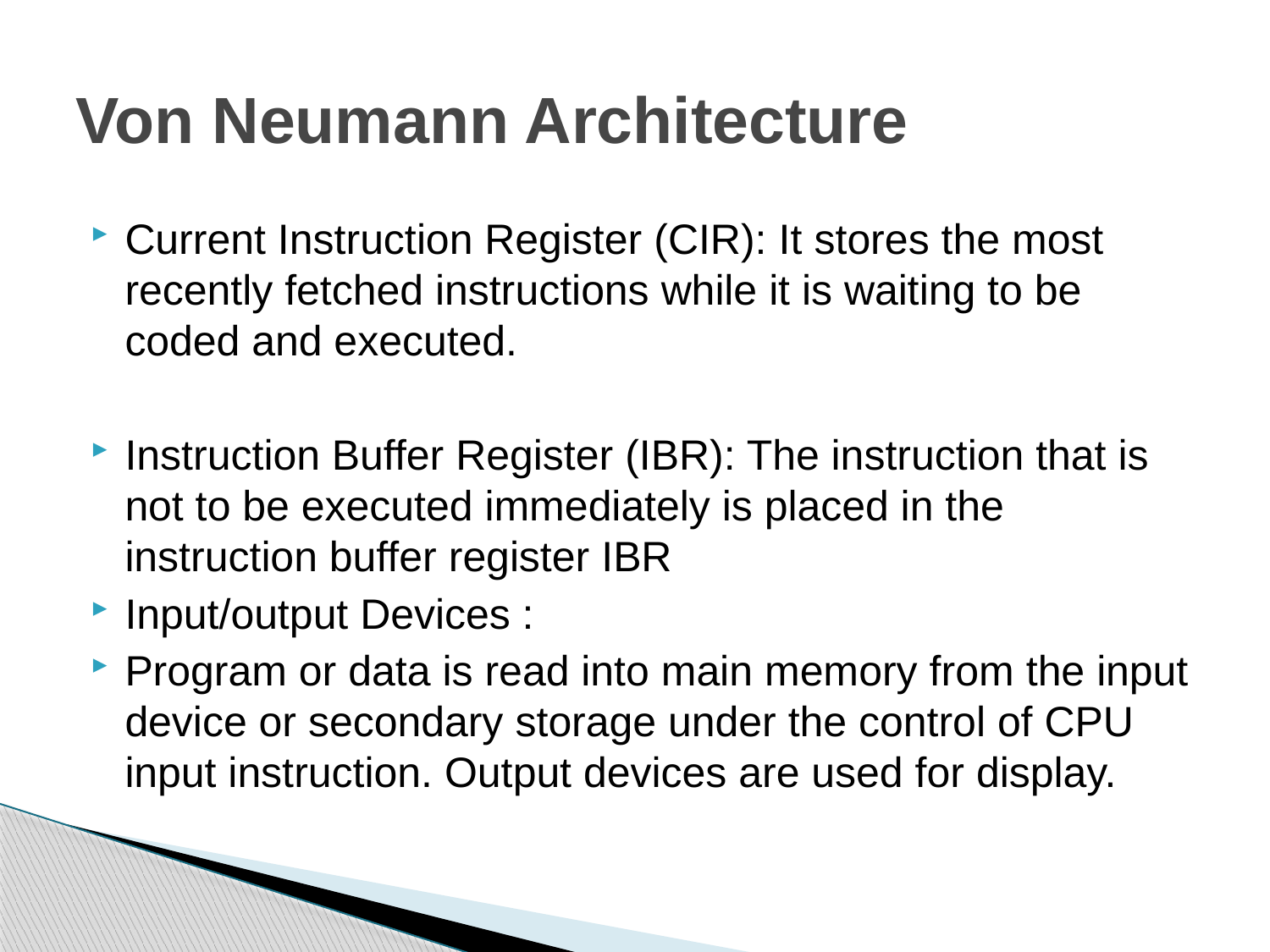

# Von Neumann Architecture
Current Instruction Register (CIR): It stores the most recently fetched instructions while it is waiting to be coded and executed.

Instruction Buffer Register (IBR): The instruction that is not to be executed immediately is placed in the instruction buffer register IBR
Input/output Devices :
Program or data is read into main memory from the input device or secondary storage under the control of CPU input instruction. Output devices are used for display.